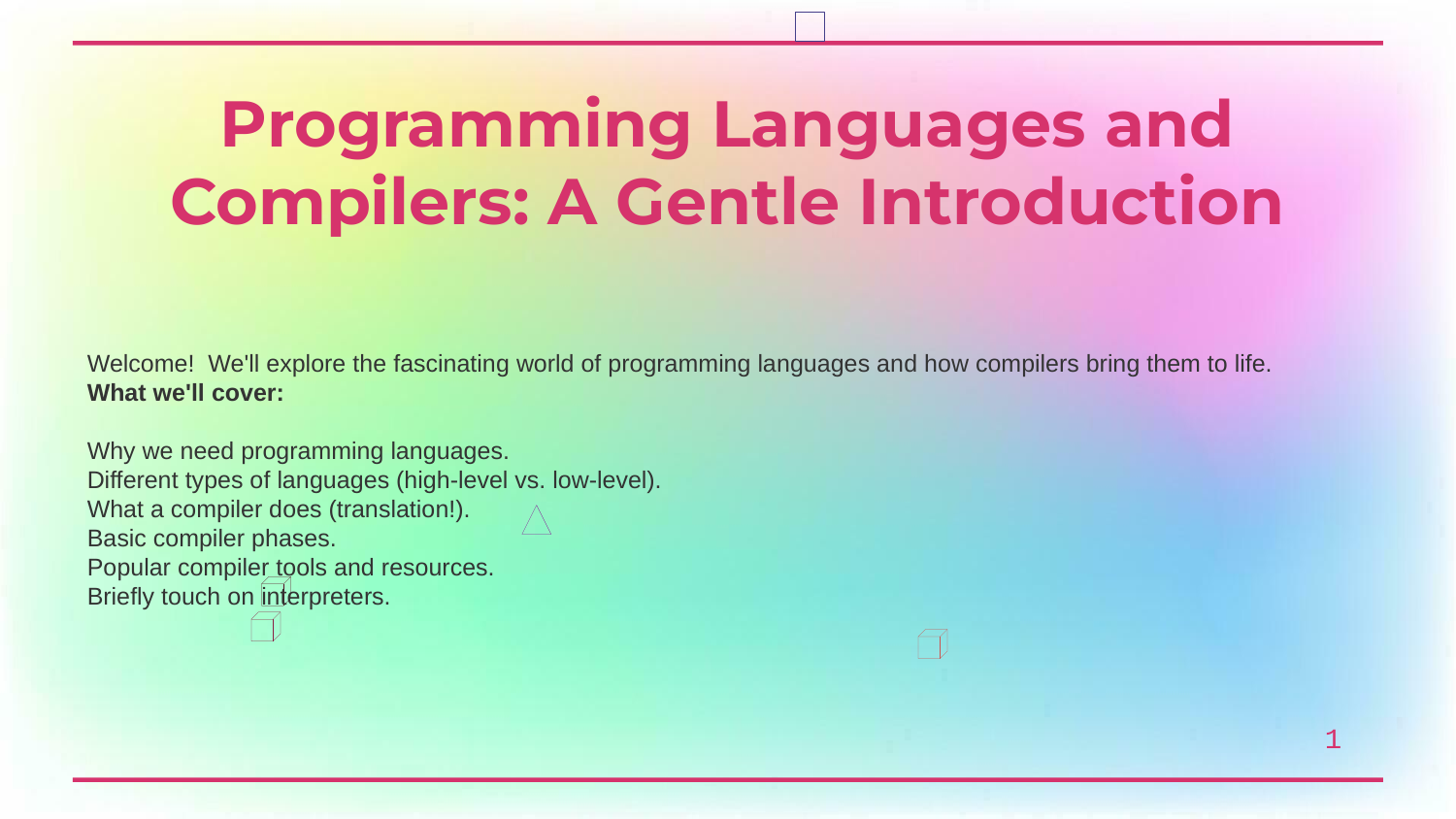

Programming Languages and Compilers: A Gentle Introduction
Welcome!  We'll explore the fascinating world of programming languages and how compilers bring them to life.
What we'll cover:

Why we need programming languages.
Different types of languages (high-level vs. low-level).
What a compiler does (translation!).
Basic compiler phases.
Popular compiler tools and resources.
Briefly touch on interpreters.

1